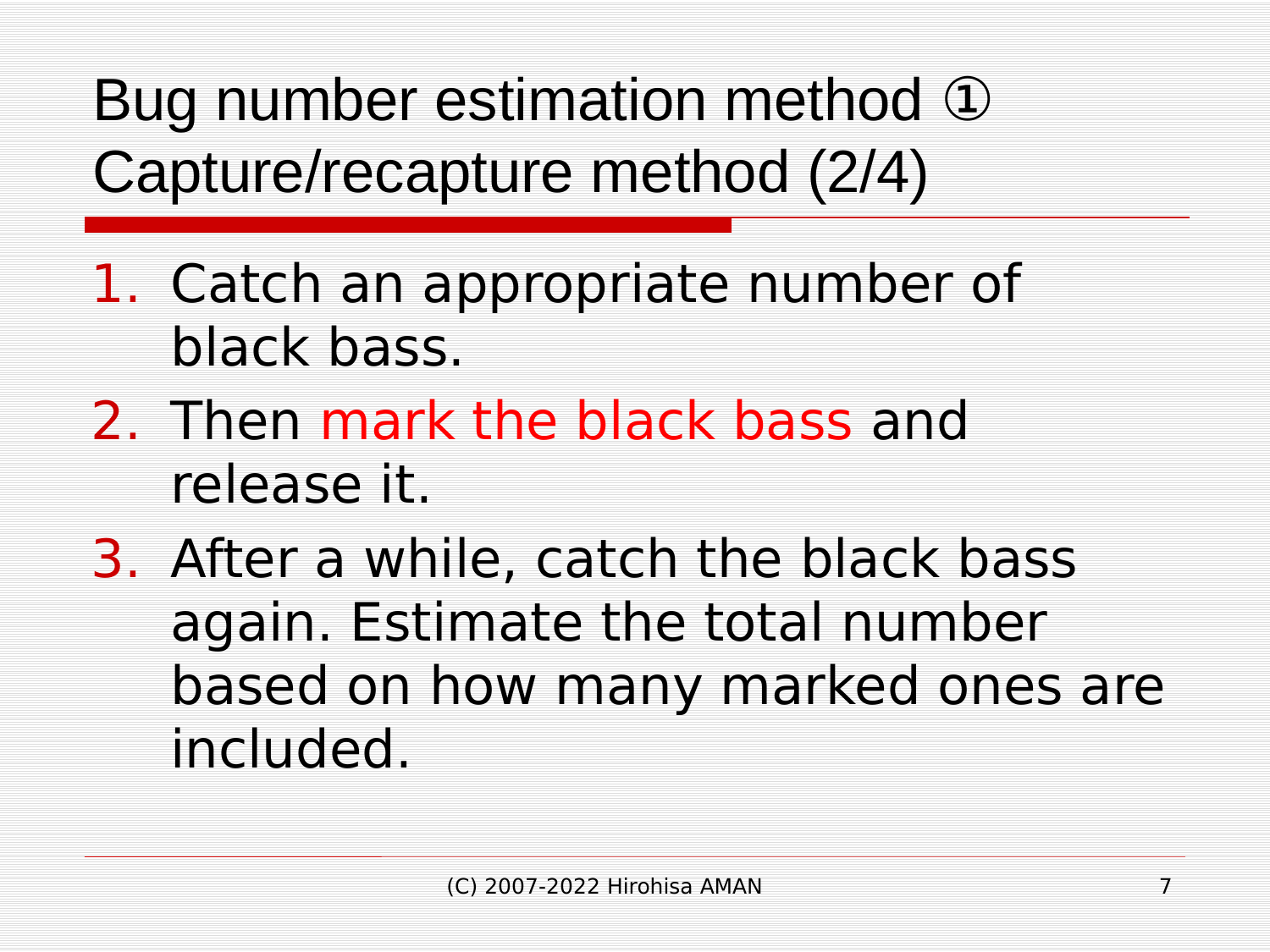

# Bug number estimation method ① Capture/recapture method (2/4)
Catch an appropriate number of black bass.
Then mark the black bass and release it.
After a while, catch the black bass again. Estimate the total number based on how many marked ones are included.
(C) 2007-2022 Hirohisa AMAN
7